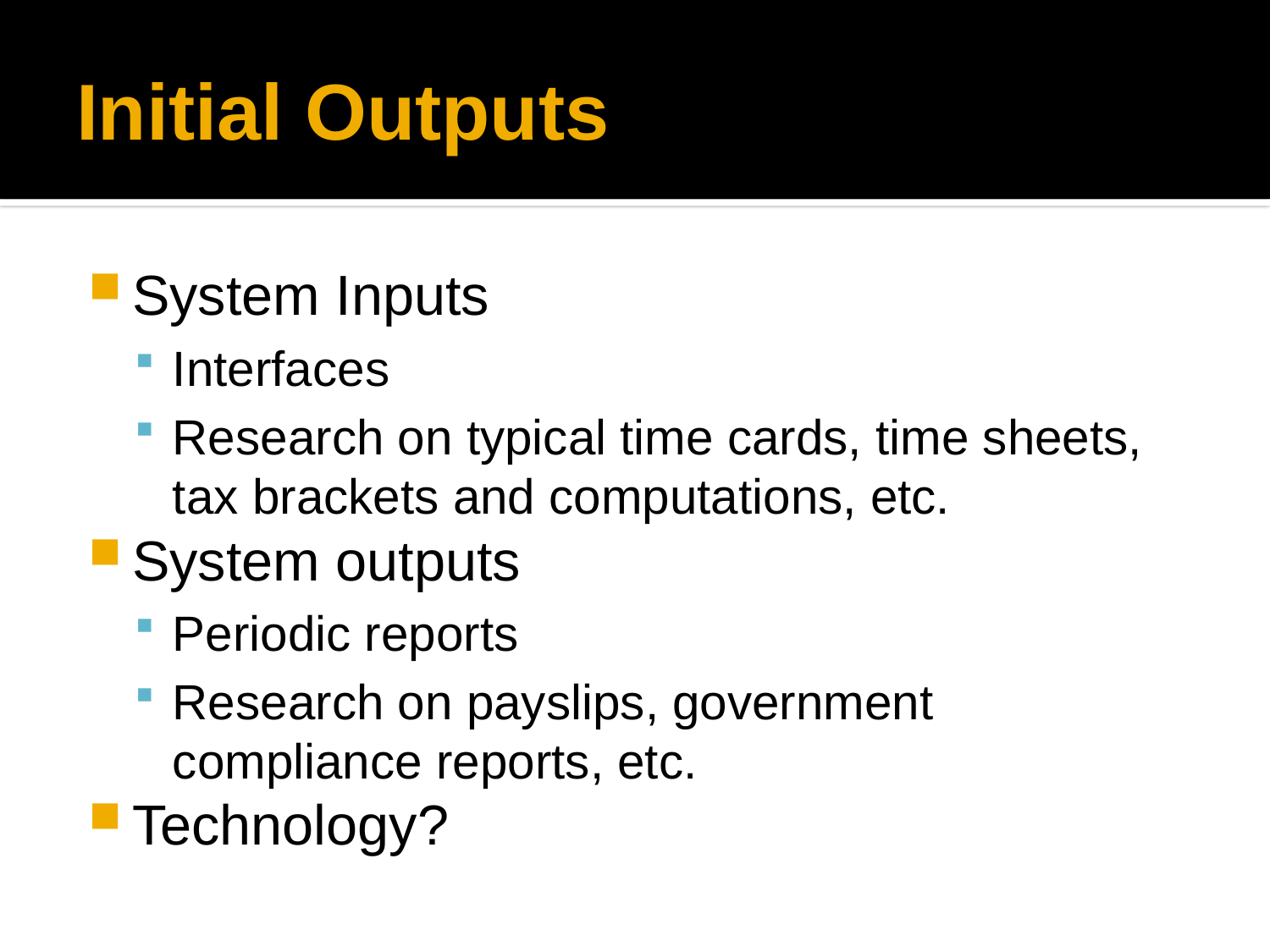

# Initial Outputs
System Inputs
Interfaces
Research on typical time cards, time sheets, tax brackets and computations, etc.
System outputs
Periodic reports
Research on payslips, government compliance reports, etc.
Technology?